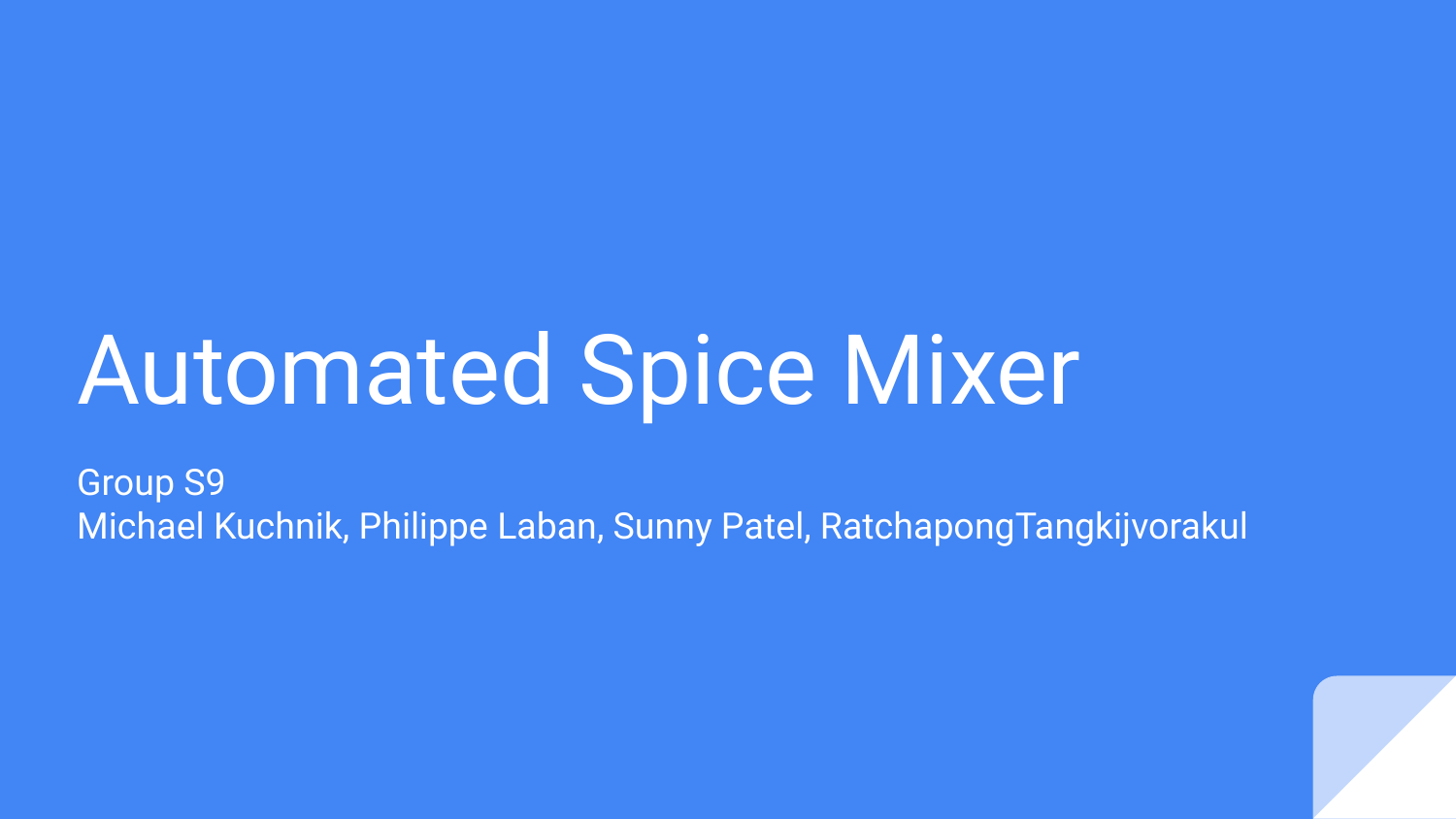

# Automated Spice Mixer
Group S9
Michael Kuchnik, Philippe Laban, Sunny Patel, RatchapongTangkijvorakul